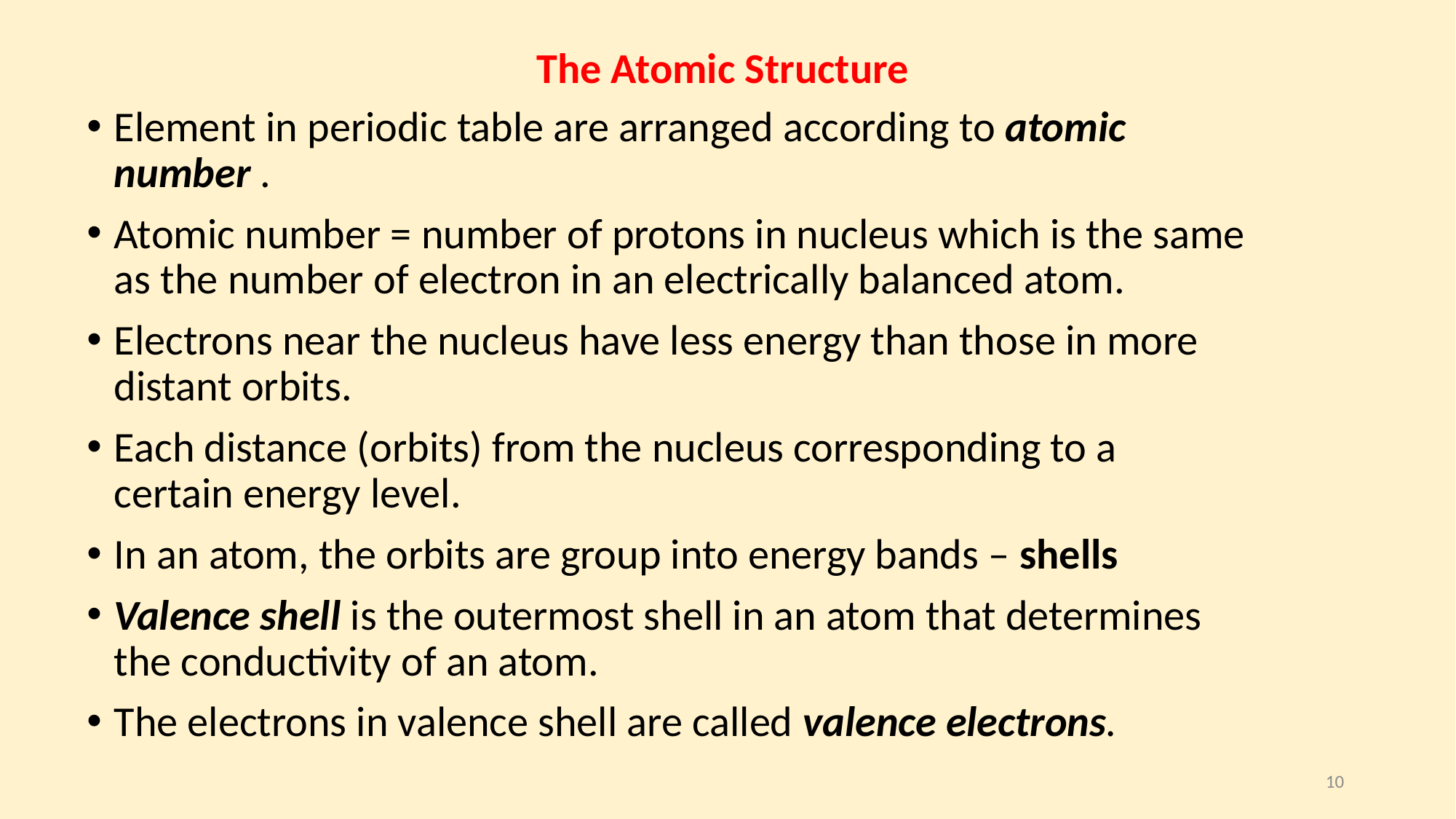

# The Atomic Structure
Element in periodic table are arranged according to atomic number .
Atomic number = number of protons in nucleus which is the same as the number of electron in an electrically balanced atom.
Electrons near the nucleus have less energy than those in more
distant orbits.
Each distance (orbits) from the nucleus corresponding to a
certain energy level.
In an atom, the orbits are group into energy bands – shells
Valence shell is the outermost shell in an atom that determines the conductivity of an atom.
The electrons in valence shell are called valence electrons.
10